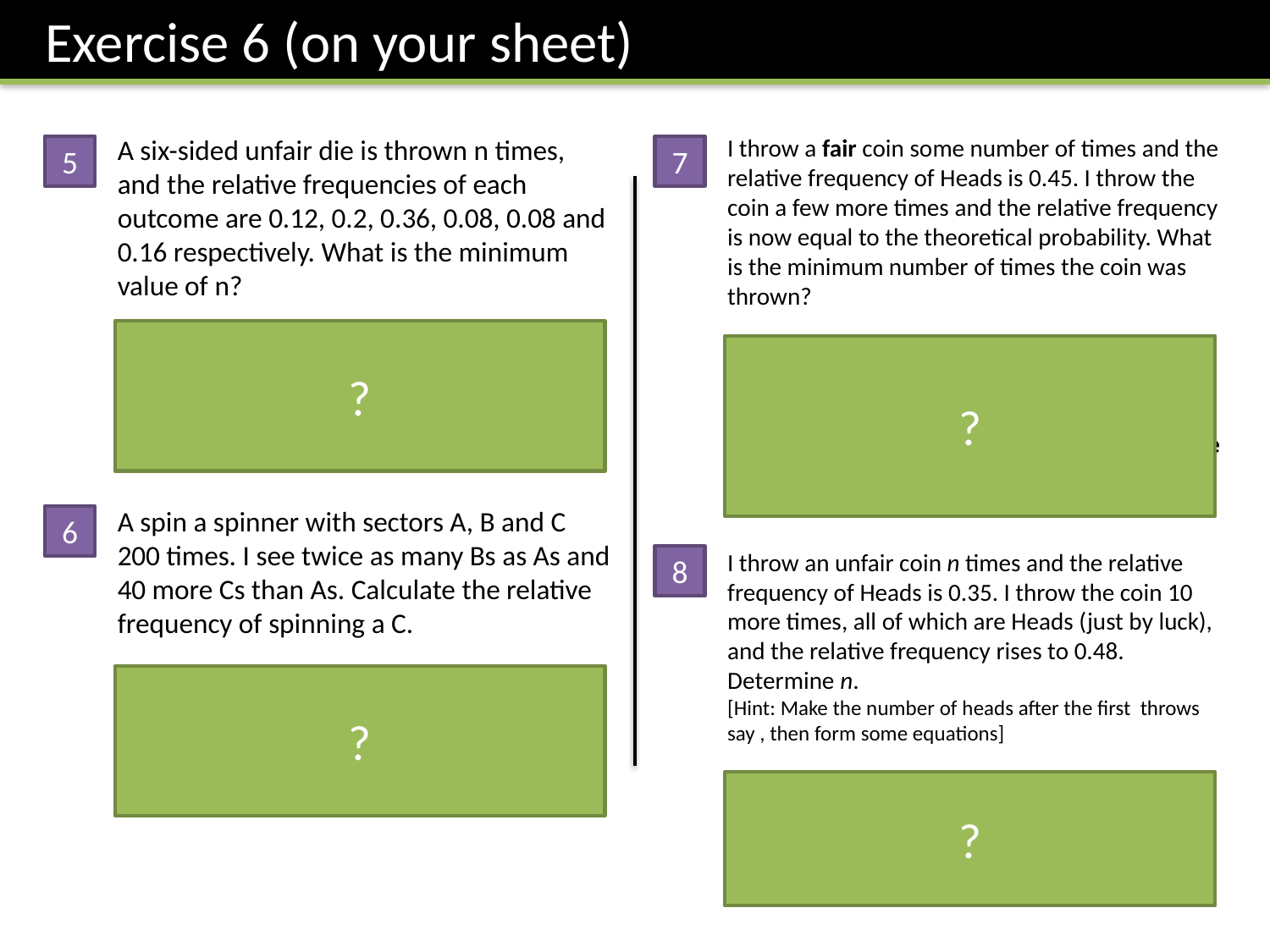

Exercise 6 (on your sheet)
A six-sided unfair die is thrown n times, and the relative frequencies of each outcome are 0.12, 0.2, 0.36, 0.08, 0.08 and 0.16 respectively. What is the minimum value of n?

All the relative frequencies are multiples of 0.04 = 1/25. Thus the die was known some multiple of 25 times, the minimum being 25.

A spin a spinner with sectors A, B and C 200 times. I see twice as many Bs as As and 40 more Cs than As. Calculate the relative frequency of spinning a C.

Counts are x, 2x and x + 40
Thus x + 2x + x + 40 = 200
4x + 40 = 200. Solving, x = 40.
Relative frequency = 80 / 200 = 0.4.
I throw a fair coin some number of times and the relative frequency of Heads is 0.45. I throw the coin a few more times and the relative frequency is now equal to the theoretical probability. What is the minimum number of times the coin was thrown?

If relative frequency is 0.45 = 9/20, the minimum number of times the coin was thrown is 20. If we threw two heads after this, the new relative frequency would be 11/22 = 0.5 (i.e. the theoretical probability)
Thus the minimum number of throws is 22.

I throw an unfair coin n times and the relative frequency of Heads is 0.35. I throw the coin 10 more times, all of which are Heads (just by luck), and the relative frequency rises to 0.48. Determine n.
[Hint: Make the number of heads after the first  throws say , then form some equations]

k/n = 0.35, which we can write as k = 0.35n.
(k+10)/(n+10) = 0.48, which we can rewrite as
k = 0.48n – 5.2 (i.e. by making k the subject)
Thus 0.35n = 0.48n – 5.2. Solving, n = 40.
5
7
?
?
6
8
?
?